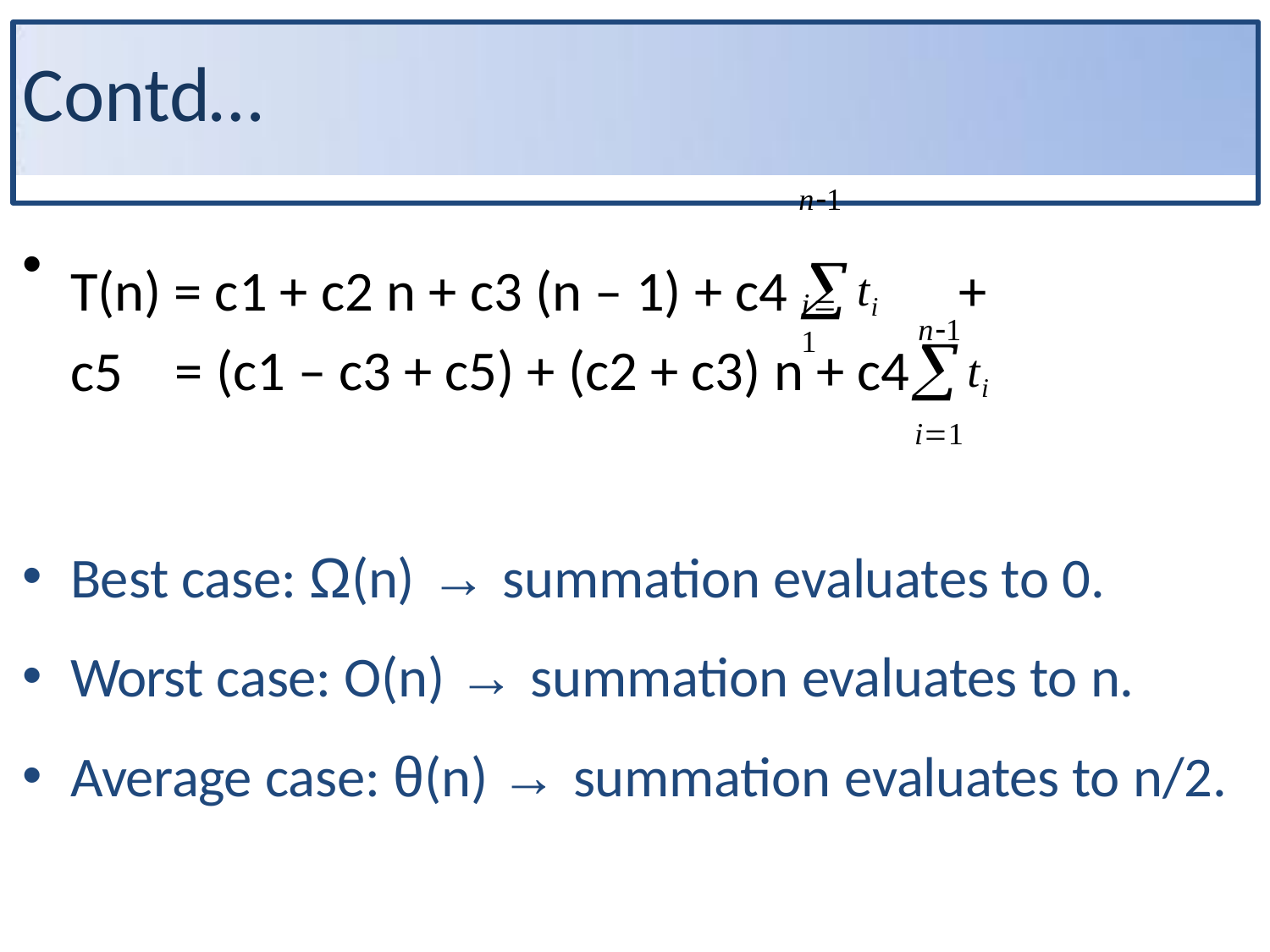

# Contd…
n−1
T(n) = c1 + c2 n + c3 (n – 1) + c4 ∑ti	+ c5
i=1
n−1
= (c1 – c3 + c5) + (c2 + c3) n + c4∑ti
i=1
Best case: Ω(n) → summation evaluates to 0.
Worst case: O(n) → summation evaluates to n.
Average case: θ(n) → summation evaluates to n/2.